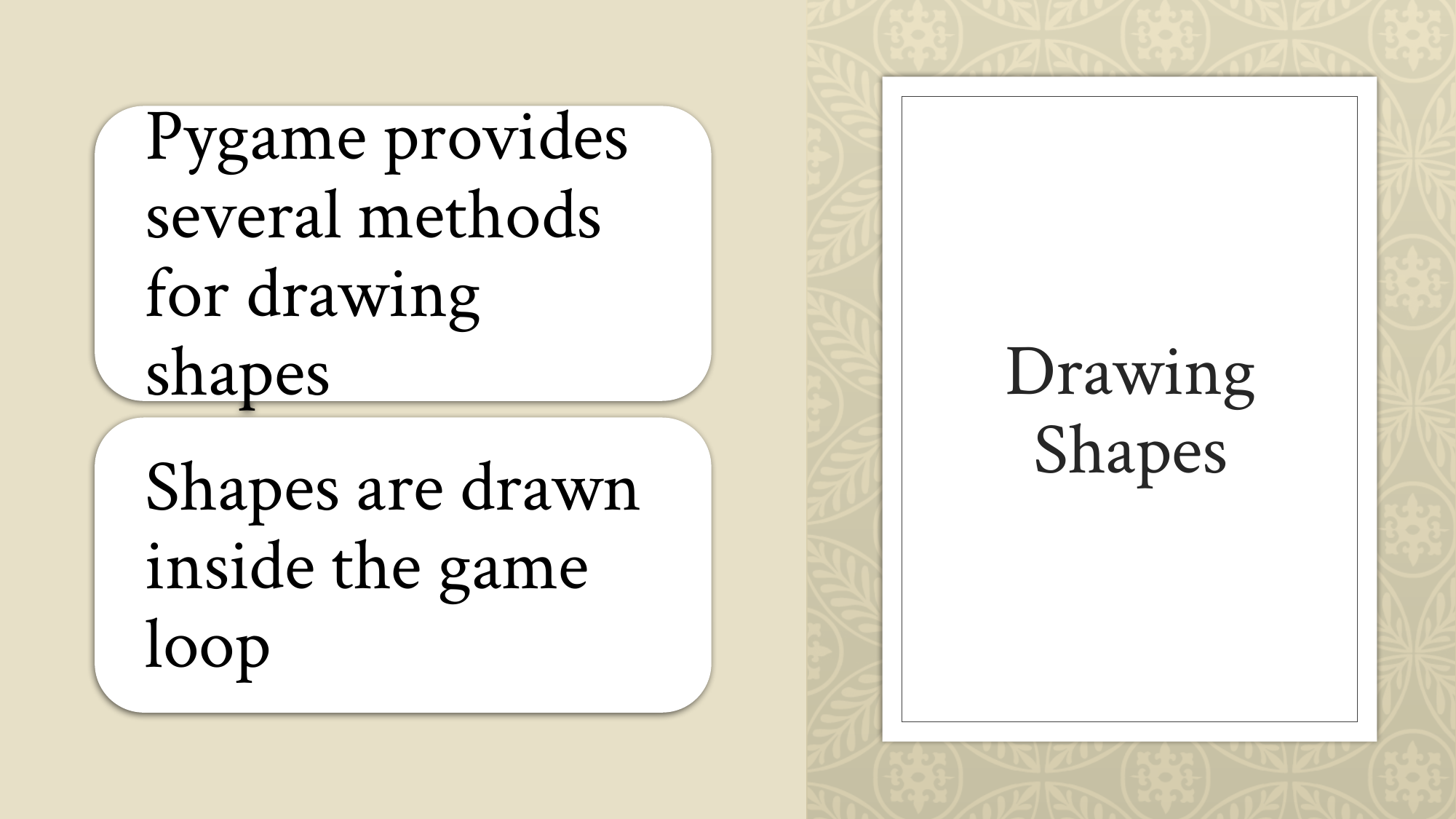

Pygame provides several methods for drawing shapes
Shapes are drawn inside the game loop

# Drawing Shapes